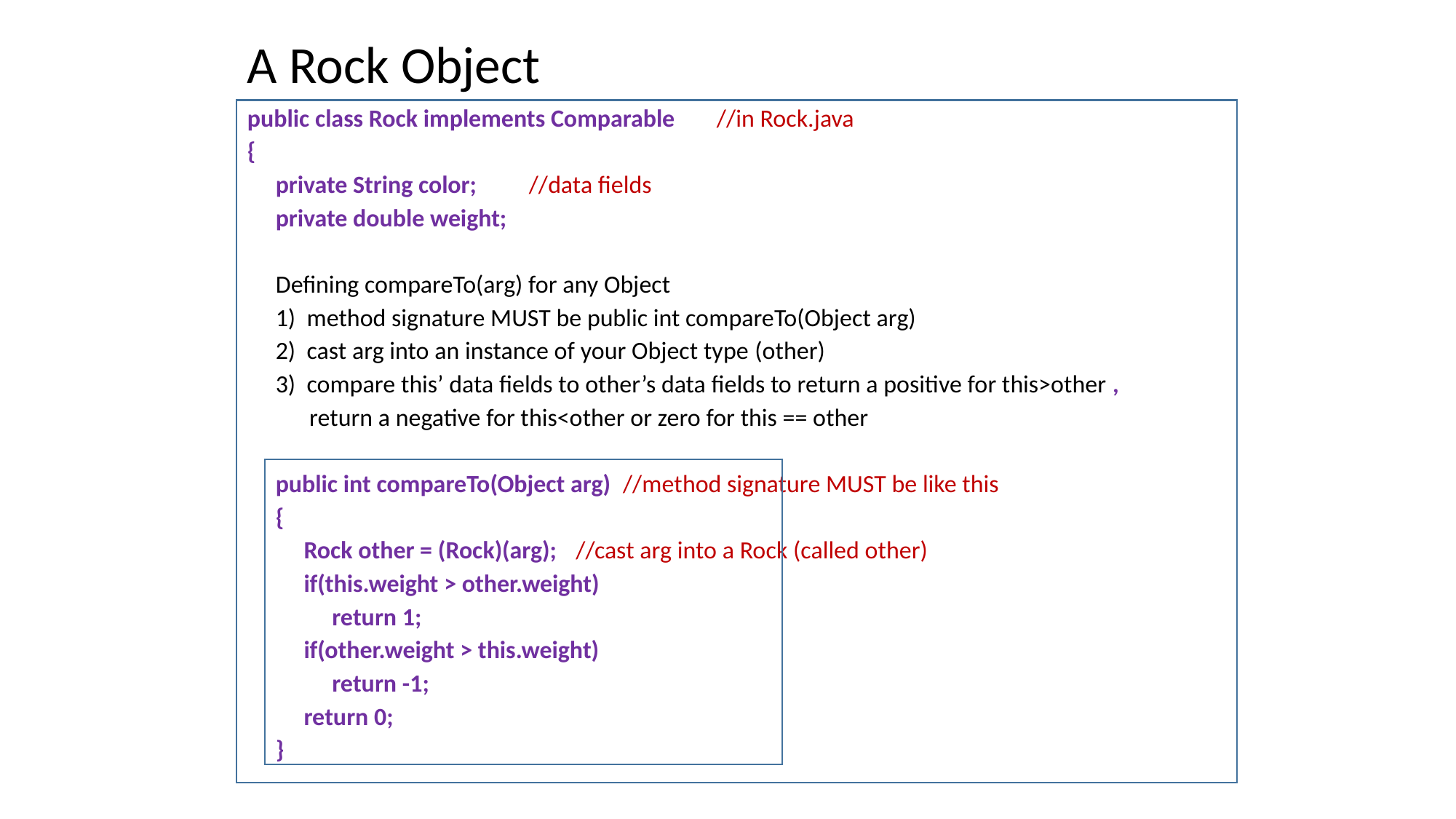

# A Rock Object
public class Rock implements Comparable	//in Rock.java
{
     private String color;			//data fields
     private double weight;

     Defining compareTo(arg) for any Object
     1)  method signature MUST be public int compareTo(Object arg)
     2)  cast arg into an instance of your Object type (other)
     3)  compare this’ data fields to other’s data fields to return a positive for this>other ,
           return a negative for this<other or zero for this == other

     public int compareTo(Object arg)		//method signature MUST be like this
     {
          Rock other = (Rock)(arg);		//cast arg into a Rock (called other)
          if(this.weight > other.weight)
               return 1;
          if(other.weight > this.weight)
               return -1;
          return 0;
     }